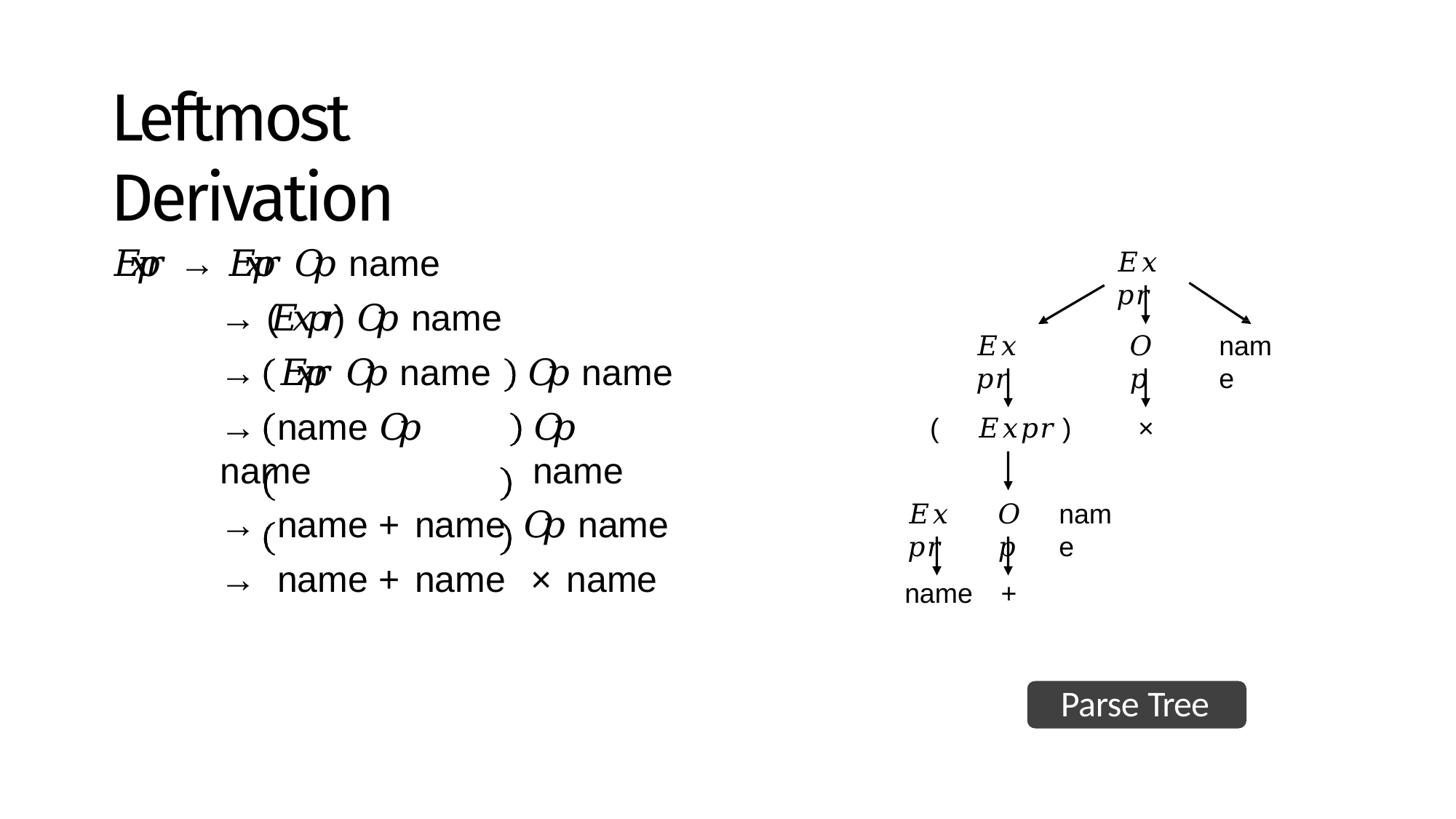

# Leftmost Derivation
𝐸𝑥𝑝𝑟 → 𝐸𝑥𝑝𝑟 𝑂𝑝 name
→ (𝐸𝑥𝑝𝑟) 𝑂𝑝 name
𝐸𝑥𝑝𝑟

𝐸𝑥𝑝𝑟
𝑂𝑝
name
→	𝐸𝑥𝑝𝑟 𝑂𝑝 name
→	name 𝑂𝑝 name
→	name +	name
→	name +	name
𝑂𝑝 name
𝑂𝑝 name
𝑂𝑝 name
× name

(	𝐸𝑥𝑝𝑟	)	×

𝐸𝑥𝑝𝑟
𝑂𝑝
name

name	+
Parse Tree